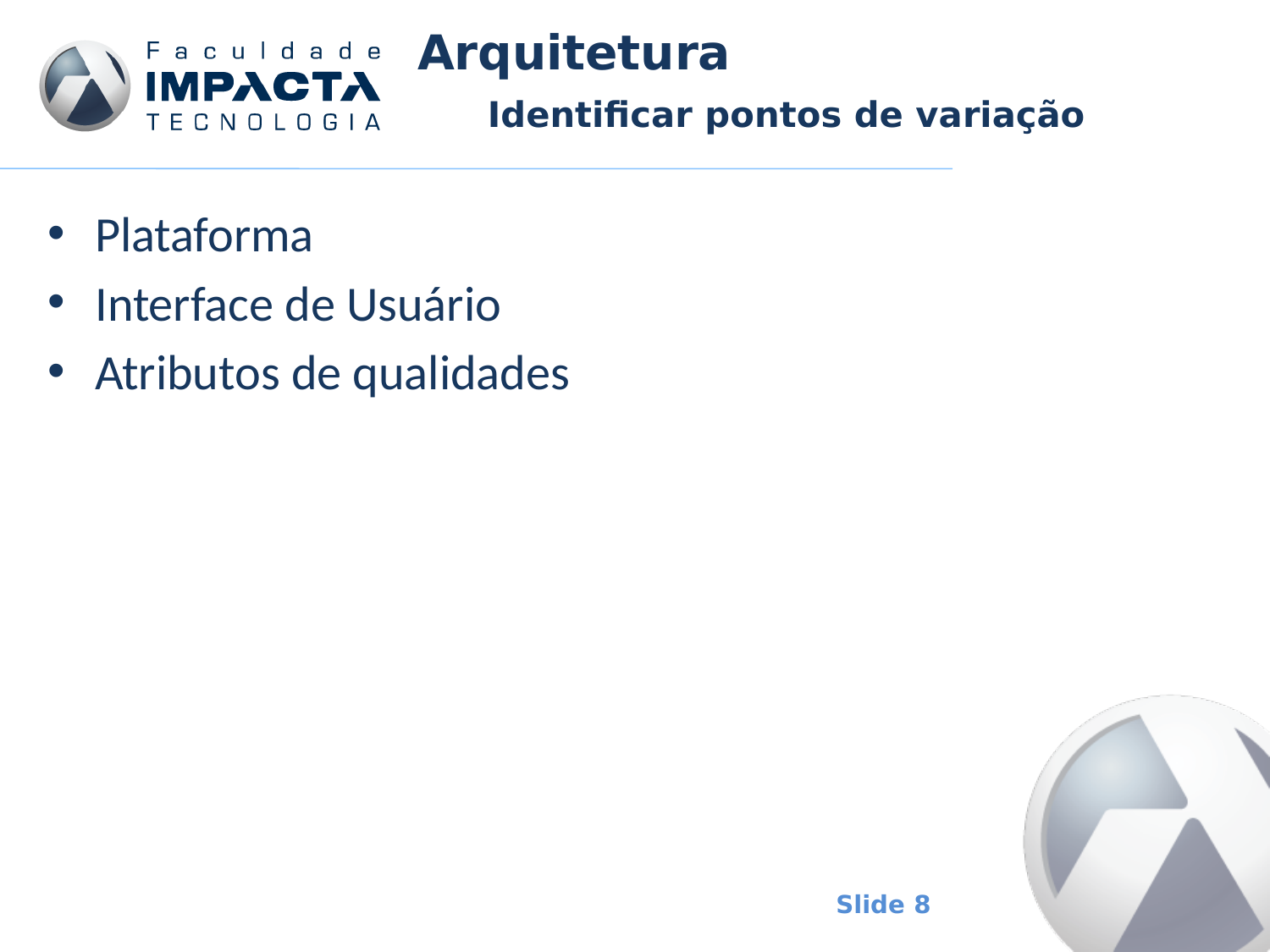

# Arquitetura
Identificar pontos de variação
Plataforma
Interface de Usuário
Atributos de qualidades